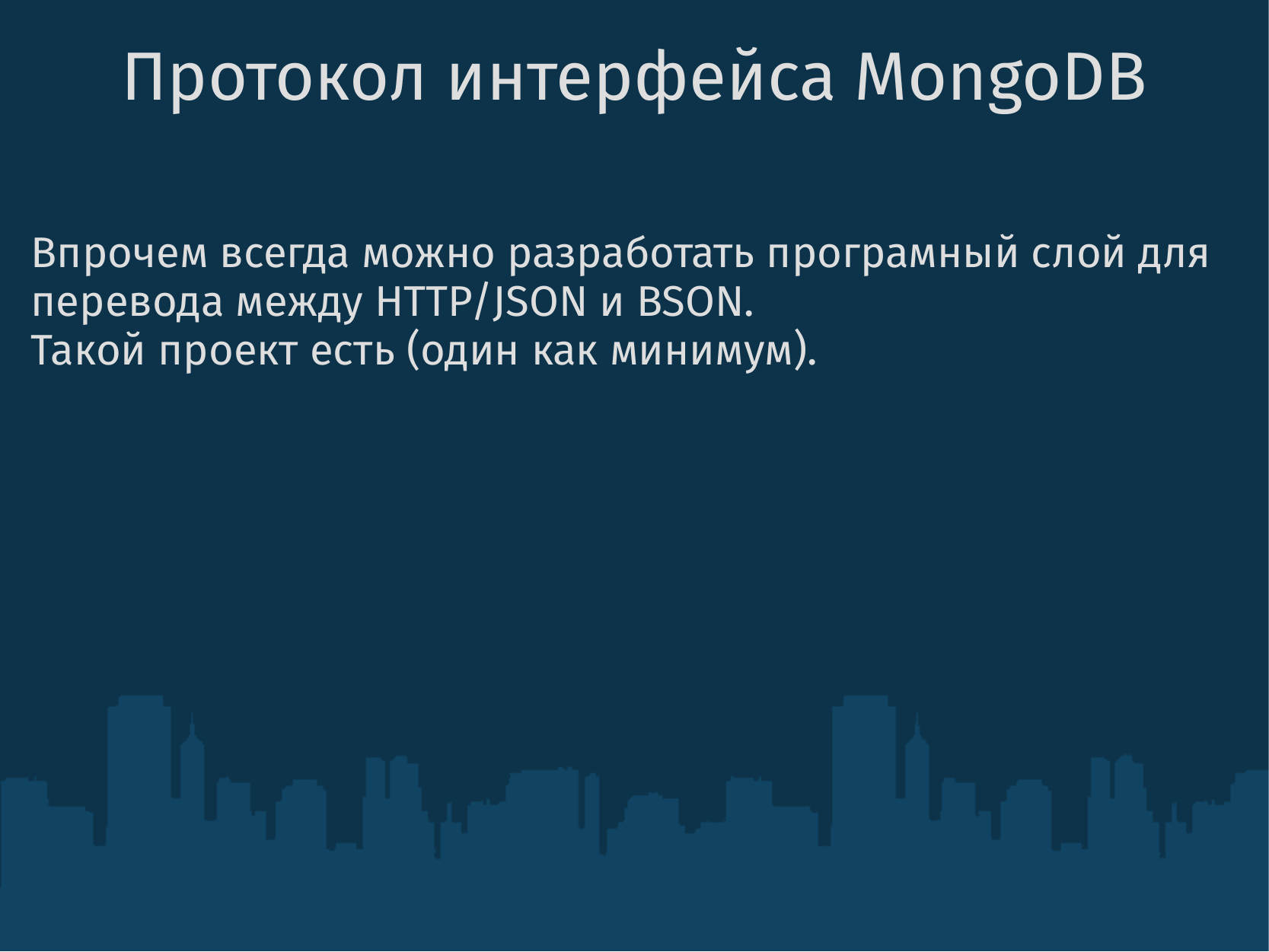

# Протокол интерфейса MongoDB
Впрочем всегда можно разработать програмный слой для перевода между HTTP/JSON и BSON.
Такой проект есть (один как минимум).